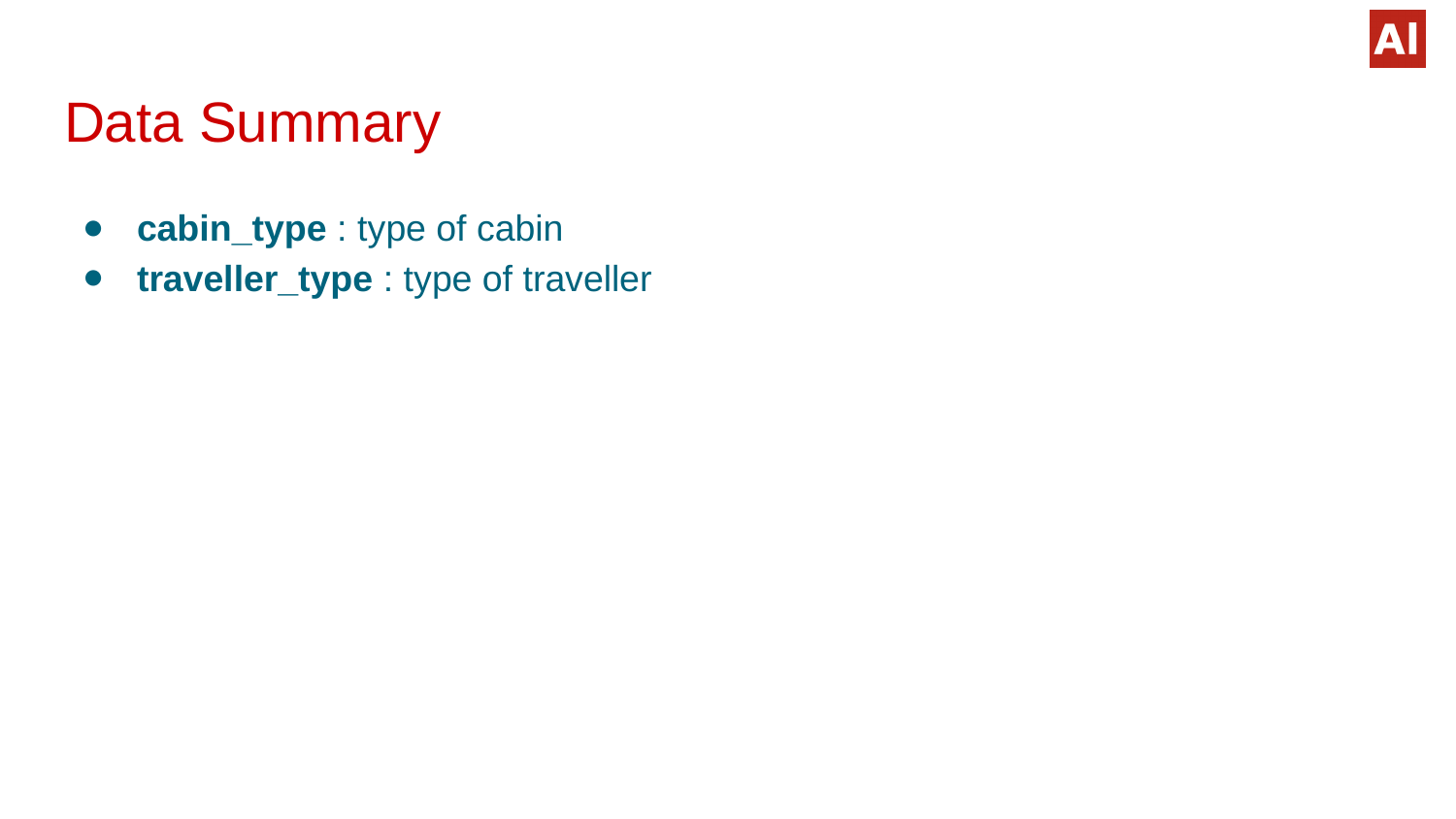

# Data Summary
cabin_type : type of cabin
traveller_type : type of traveller